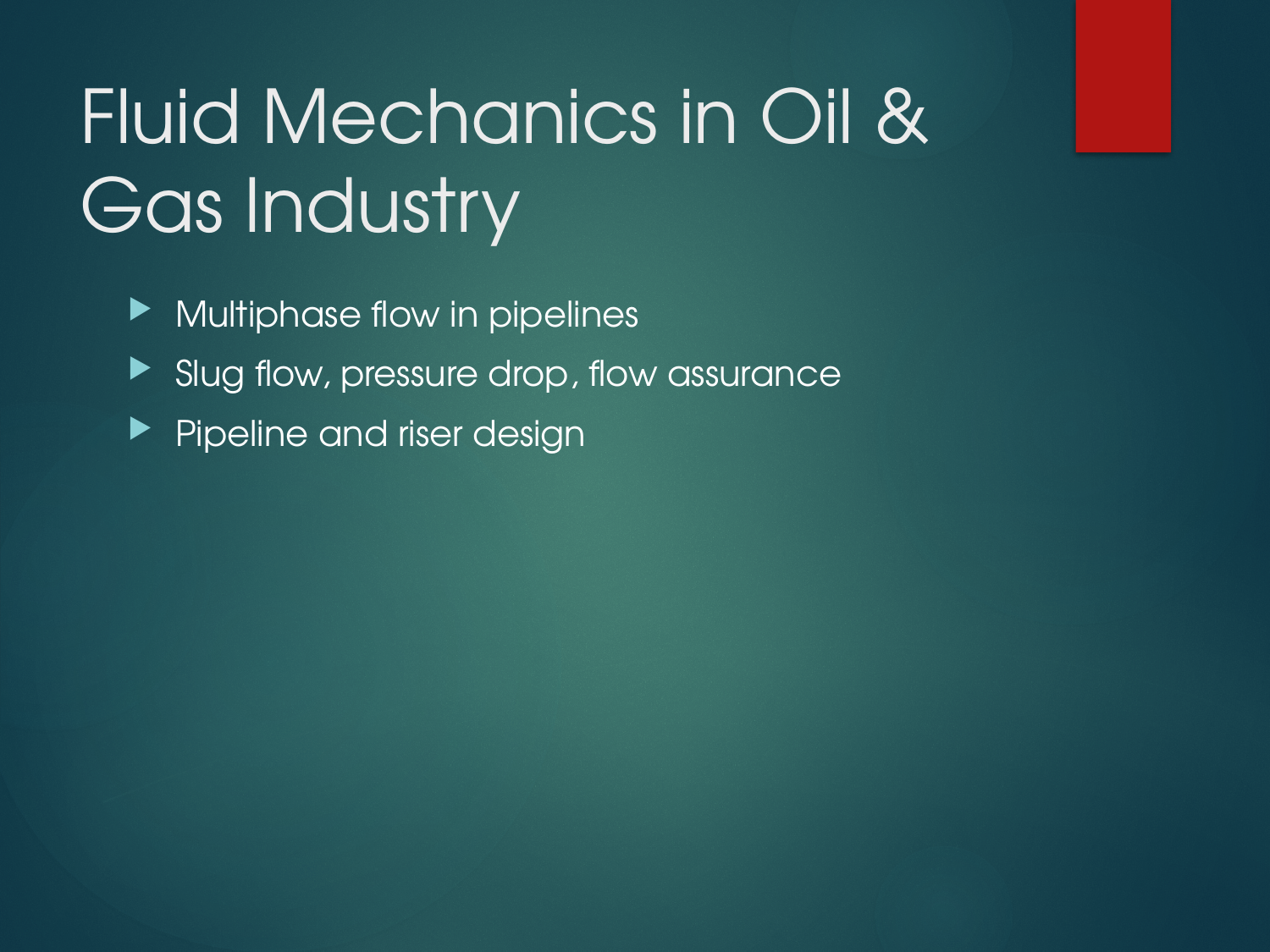

# Fluid Mechanics in Oil & Gas Industry
Multiphase flow in pipelines
Slug flow, pressure drop, flow assurance
Pipeline and riser design